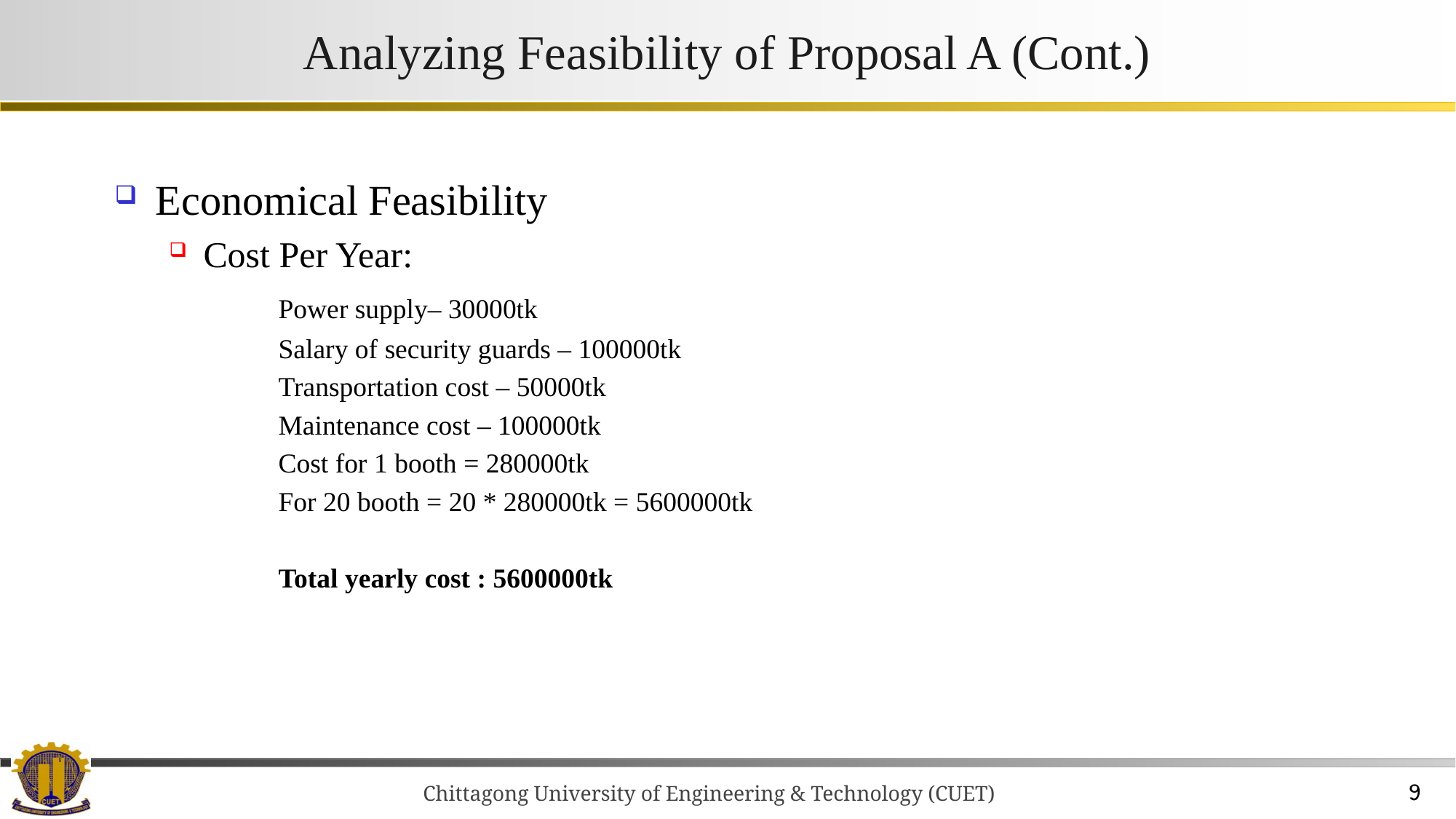

# Analyzing Feasibility of Proposal A (Cont.)
Economical Feasibility
Cost Per Year:
	Power supply– 30000tk
	Salary of security guards – 100000tk
	Transportation cost – 50000tk
	Maintenance cost – 100000tk
	Cost for 1 booth = 280000tk
	For 20 booth = 20 * 280000tk = 5600000tk

	Total yearly cost : 5600000tk